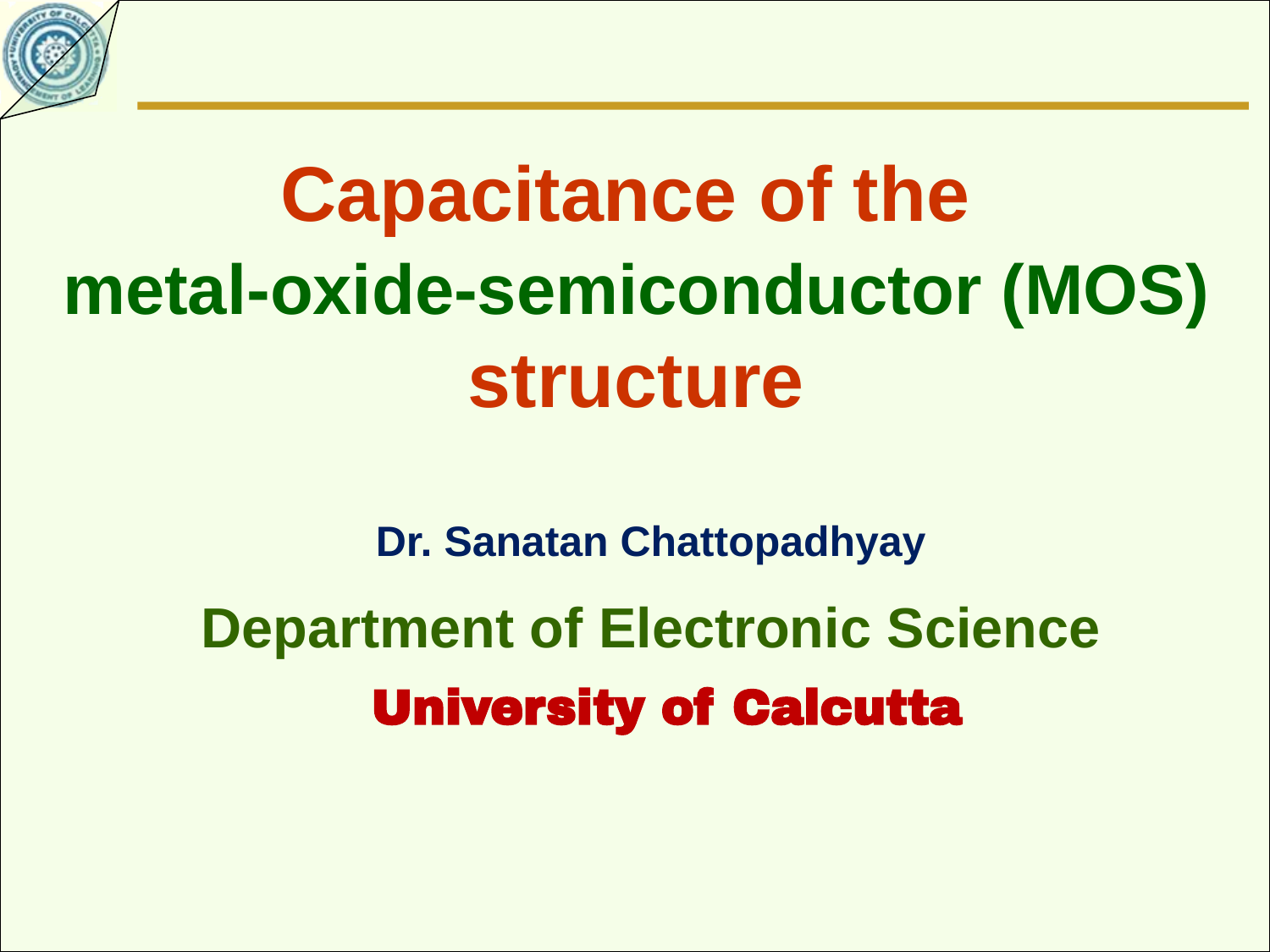

Capacitance of the
metal-oxide-semiconductor (MOS) structure
Dr. Sanatan Chattopadhyay
Department of Electronic Science
University of Calcutta